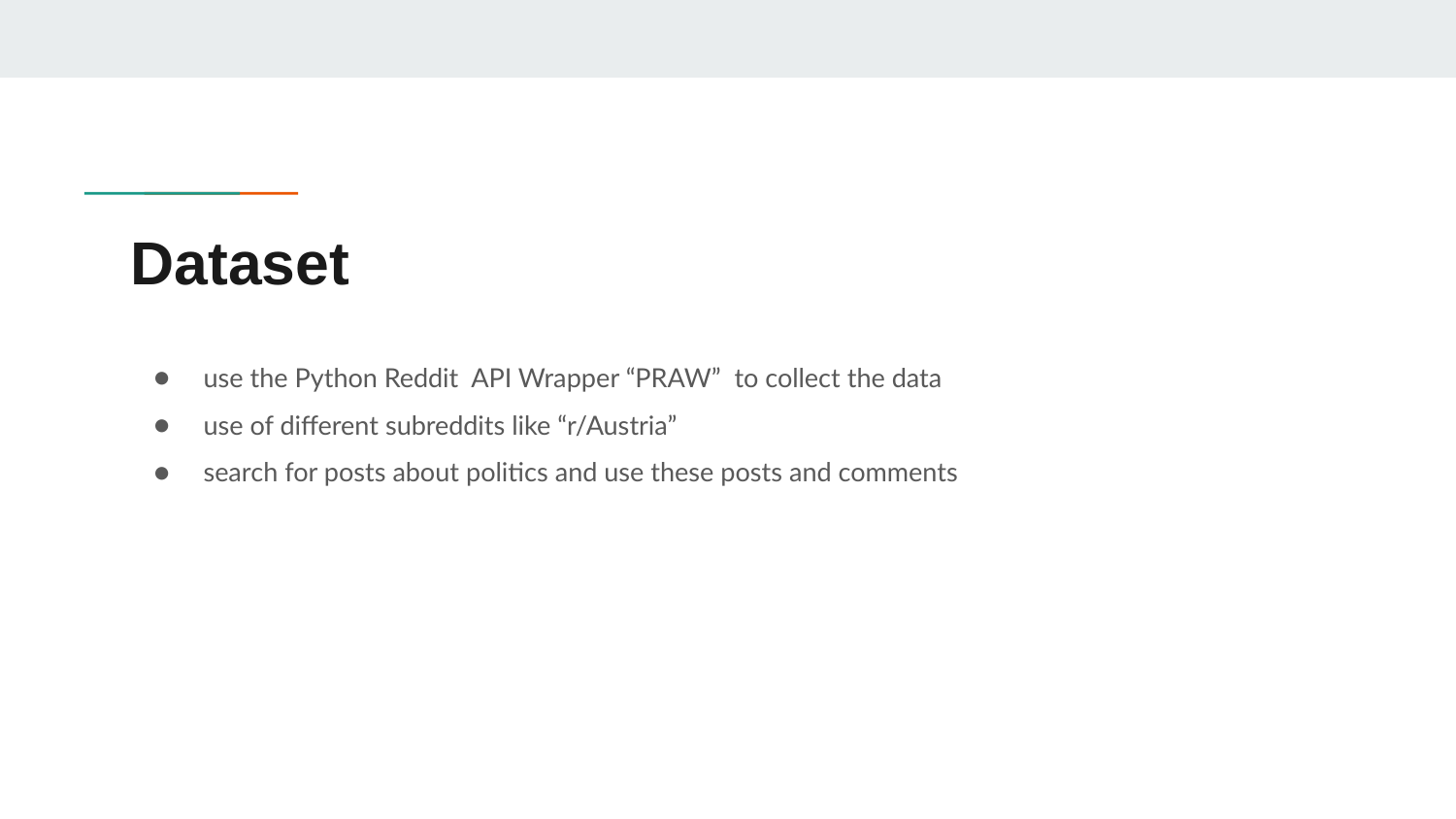

# Dataset
use the Python Reddit  API Wrapper “PRAW”  to collect the data
use of different subreddits like “r/Austria”
search for posts about politics and use these posts and comments